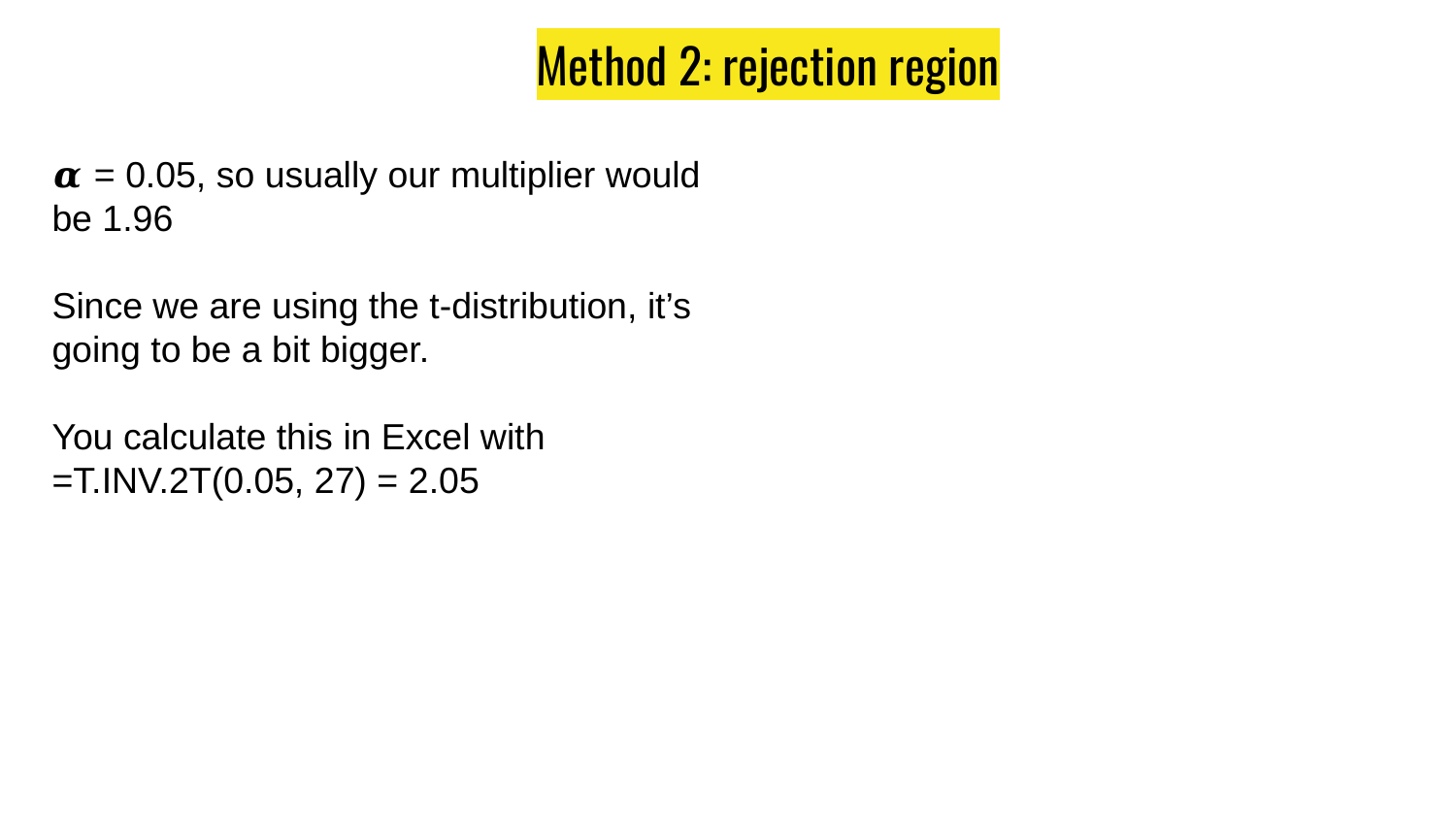

# Method 2: rejection region
𝜶 = 0.05, so usually our multiplier would be 1.96

Since we are using the t-distribution, it’s going to be a bit bigger.

You calculate this in Excel with =T.INV.2T(0.05, 27) = 2.05